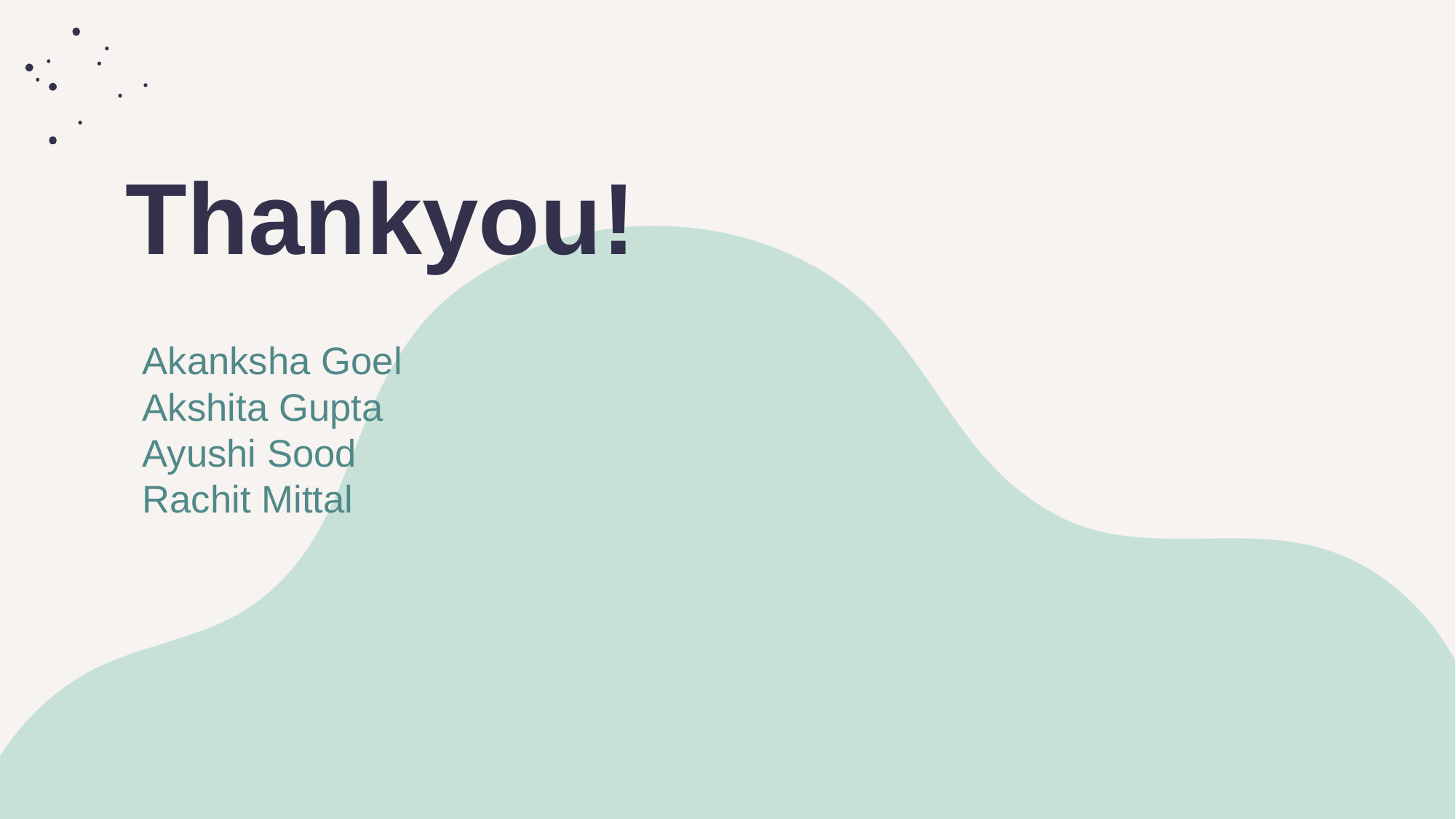

# Thankyou!
Akanksha Goel
Akshita Gupta
Ayushi Sood
Rachit Mittal